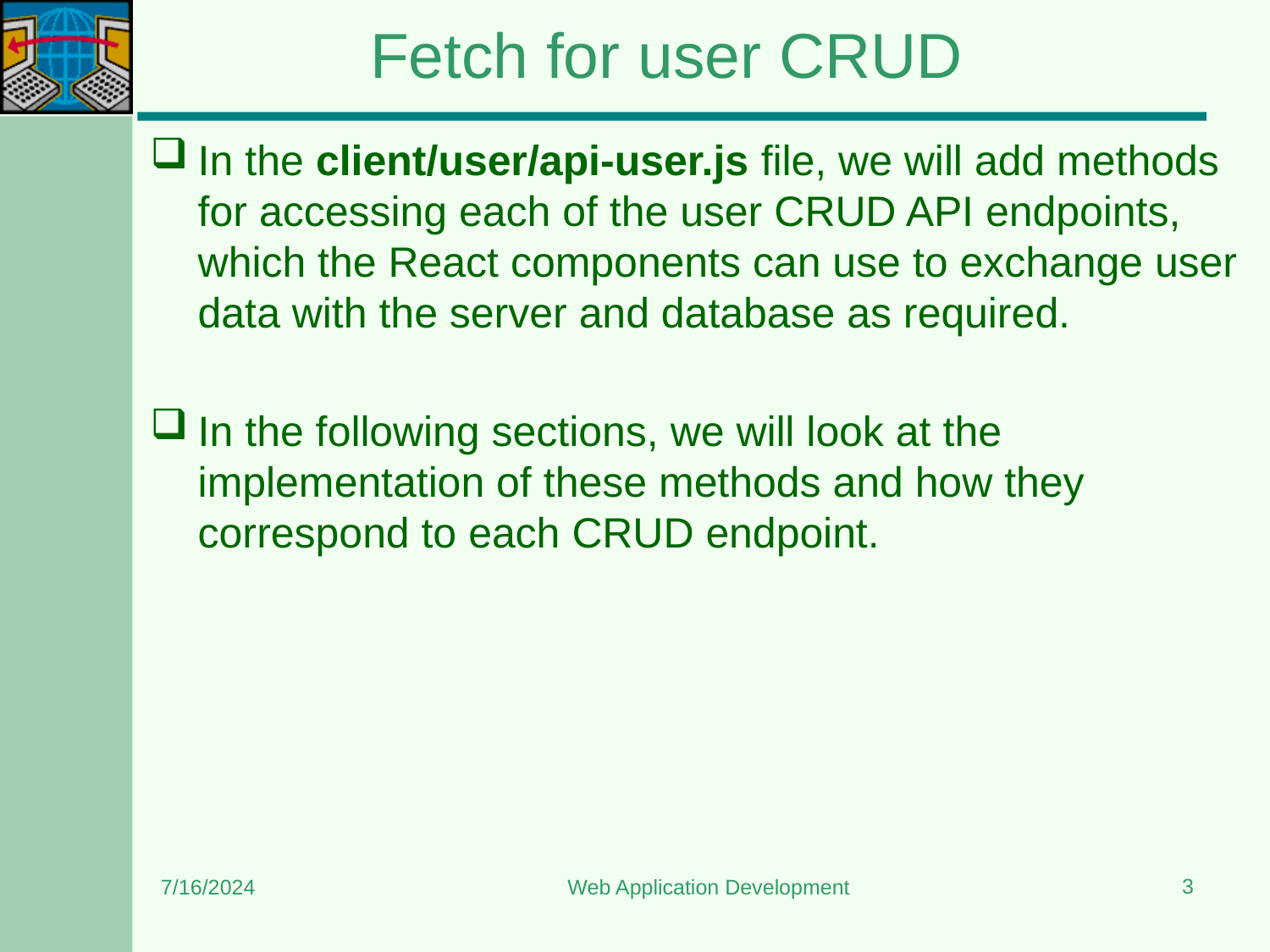

# Fetch for user CRUD
In the client/user/api-user.js file, we will add methods for accessing each of the user CRUD API endpoints, which the React components can use to exchange user data with the server and database as required.

In the following sections, we will look at the implementation of these methods and how they correspond to each CRUD endpoint.
3
7/16/2024
Web Application Development